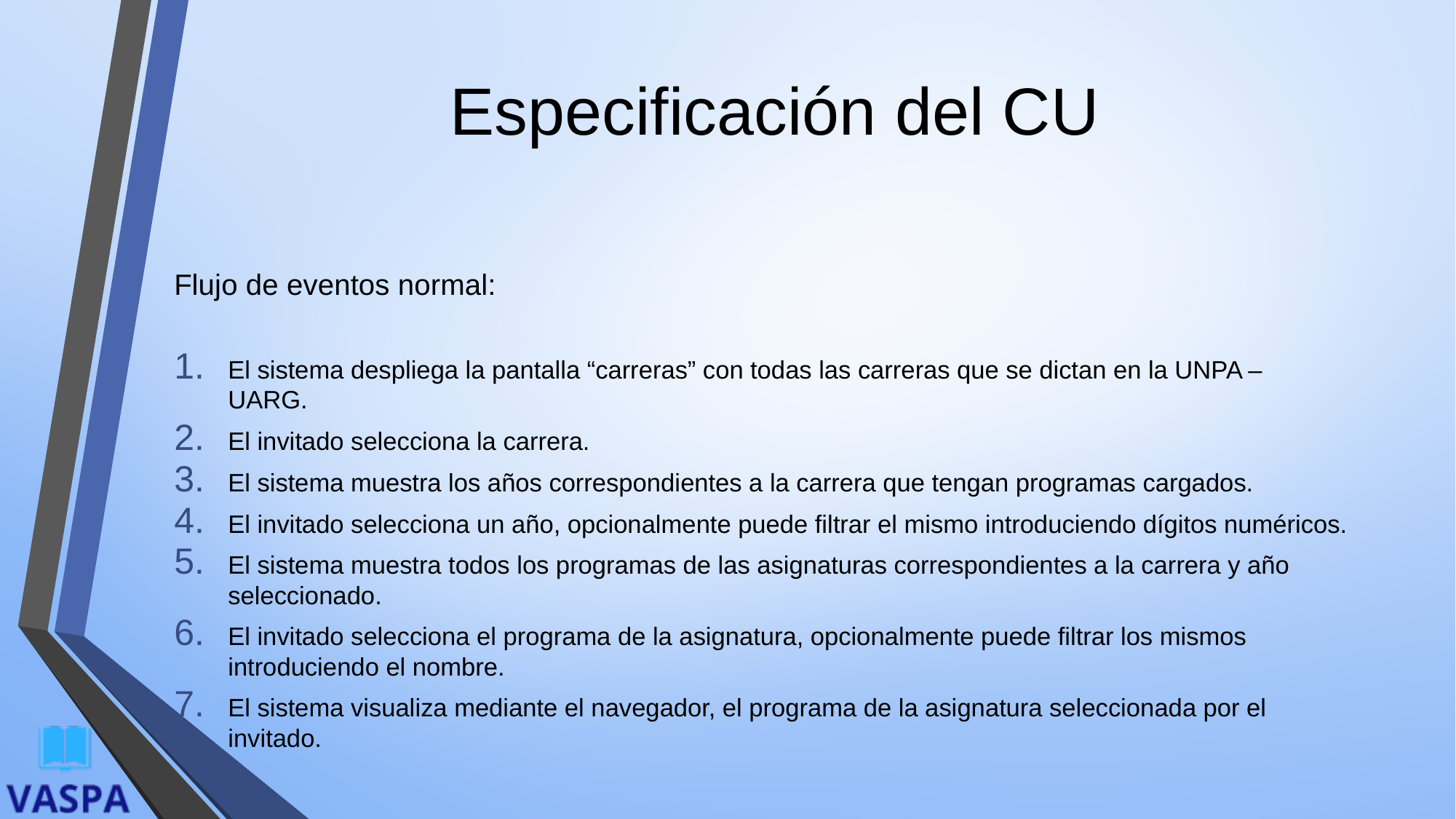

# Especificación del CU
Flujo de eventos normal:

El sistema despliega la pantalla “carreras” con todas las carreras que se dictan en la UNPA – UARG.
El invitado selecciona la carrera.
El sistema muestra los años correspondientes a la carrera que tengan programas cargados.
El invitado selecciona un año, opcionalmente puede filtrar el mismo introduciendo dígitos numéricos.
El sistema muestra todos los programas de las asignaturas correspondientes a la carrera y año seleccionado.
El invitado selecciona el programa de la asignatura, opcionalmente puede filtrar los mismos introduciendo el nombre.
El sistema visualiza mediante el navegador, el programa de la asignatura seleccionada por el invitado.